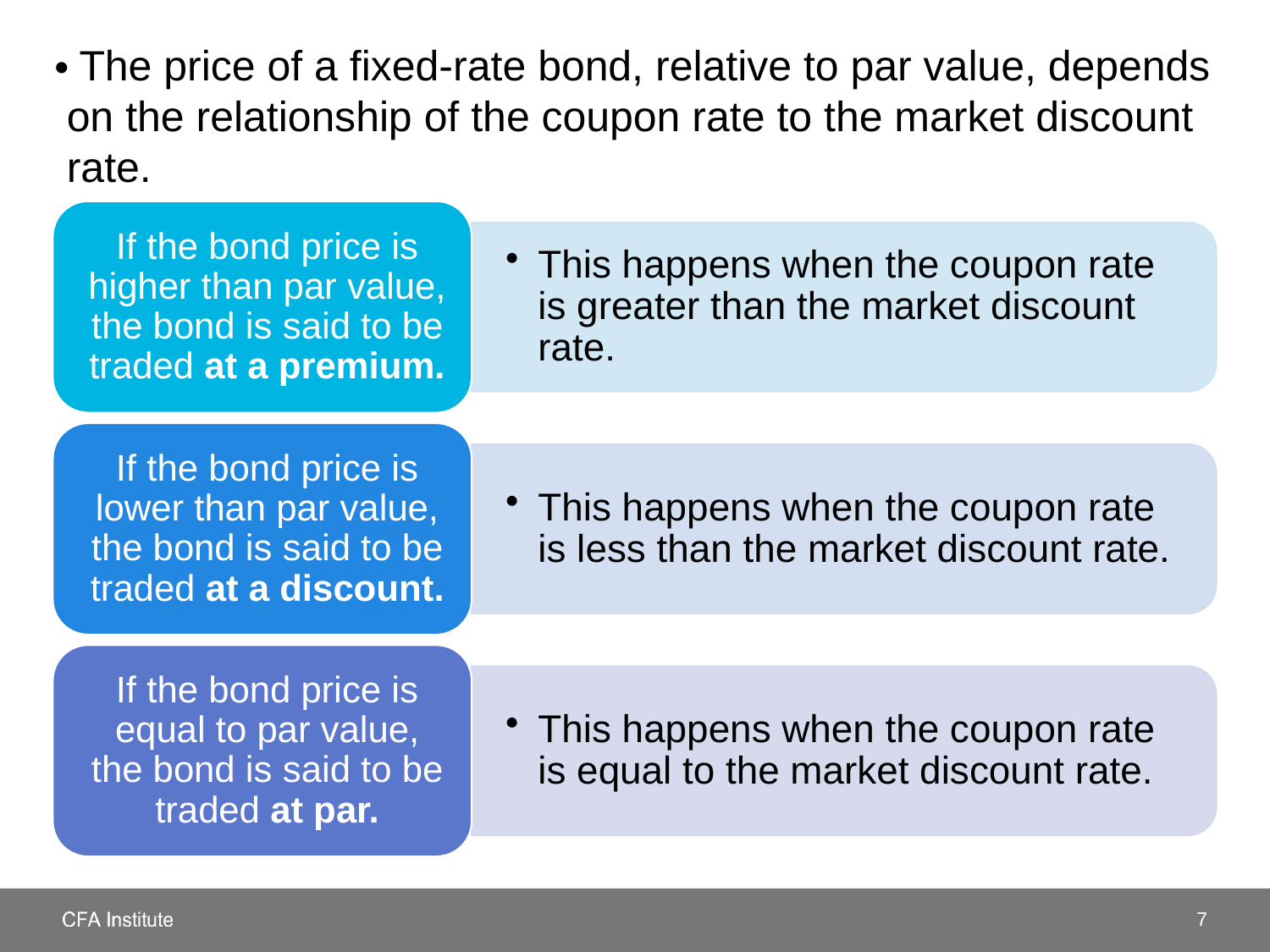

• The price of a fixed-rate bond, relative to par value, depends
 on the relationship of the coupon rate to the market discount
 rate.
This happens when the coupon rate is greater than the market discount rate.
If the bond price is higher than par value, the bond is said to be traded at a premium.
This happens when the coupon rate is less than the market discount rate.
If the bond price is lower than par value, the bond is said to be traded at a discount.
This happens when the coupon rate is equal to the market discount rate.
If the bond price is equal to par value, the bond is said to be traded at par.
7